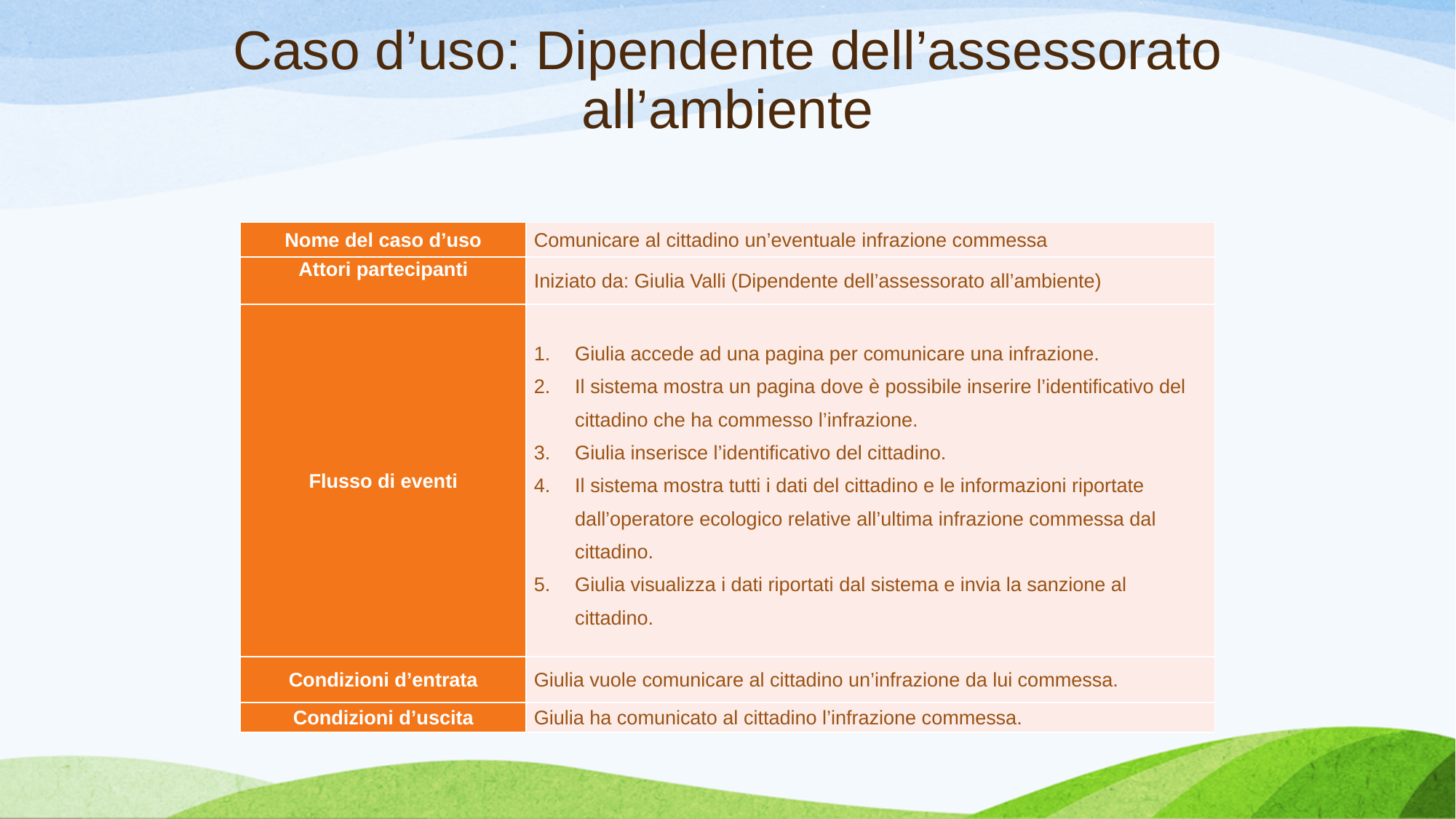

# Caso d’uso: Dipendente dell’assessorato all’ambiente
| Nome del caso d’uso | Comunicare al cittadino un’eventuale infrazione commessa |
| --- | --- |
| Attori partecipanti | Iniziato da: Giulia Valli (Dipendente dell’assessorato all’ambiente) |
| Flusso di eventi | Giulia accede ad una pagina per comunicare una infrazione. Il sistema mostra un pagina dove è possibile inserire l’identificativo del cittadino che ha commesso l’infrazione. Giulia inserisce l’identificativo del cittadino. Il sistema mostra tutti i dati del cittadino e le informazioni riportate dall’operatore ecologico relative all’ultima infrazione commessa dal cittadino. Giulia visualizza i dati riportati dal sistema e invia la sanzione al cittadino. |
| Condizioni d’entrata | Giulia vuole comunicare al cittadino un’infrazione da lui commessa. |
| Condizioni d’uscita | Giulia ha comunicato al cittadino l’infrazione commessa. |